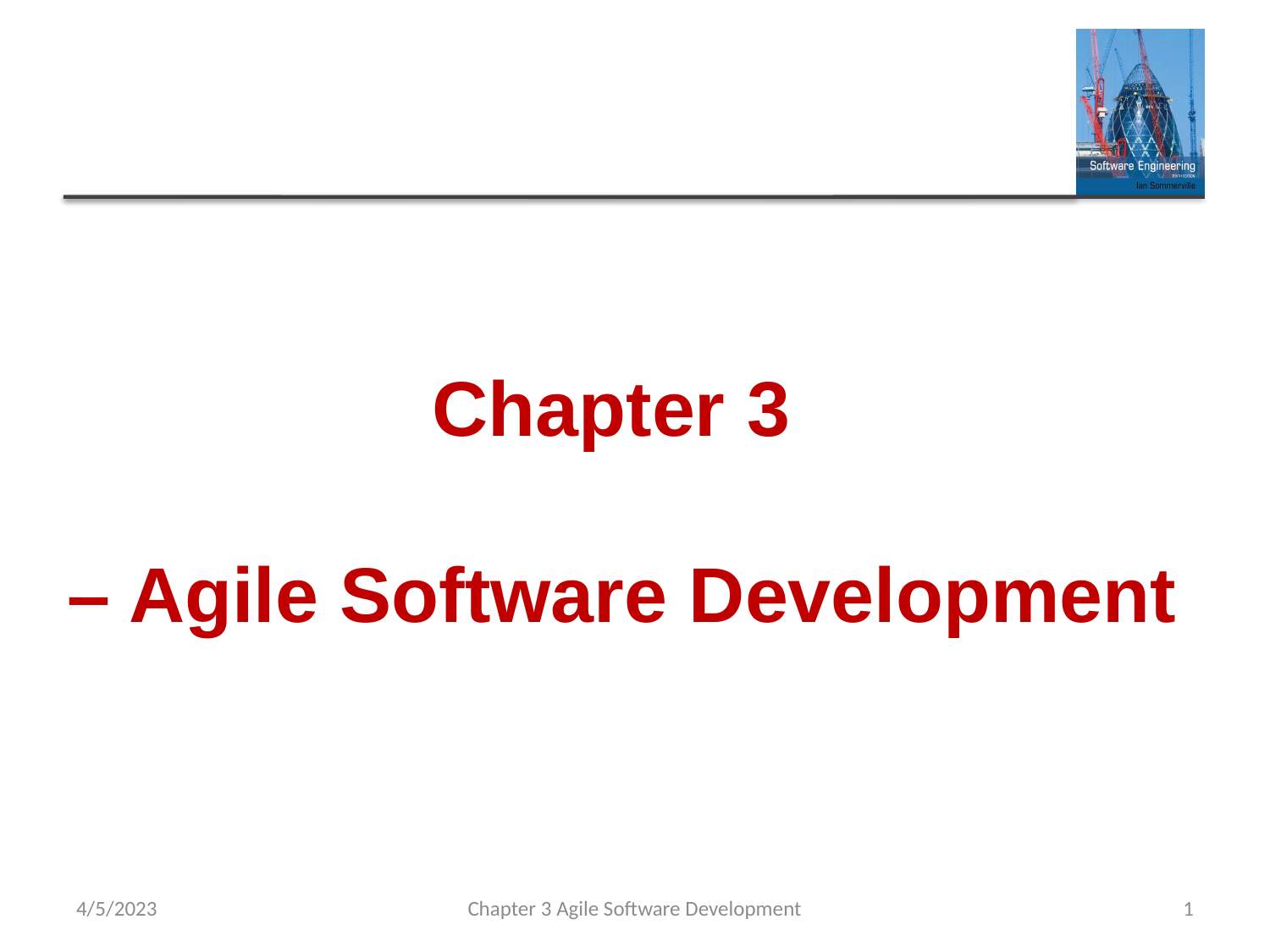

# Chapter 3 – Agile Software Development
4/5/2023
Chapter 3 Agile Software Development
1